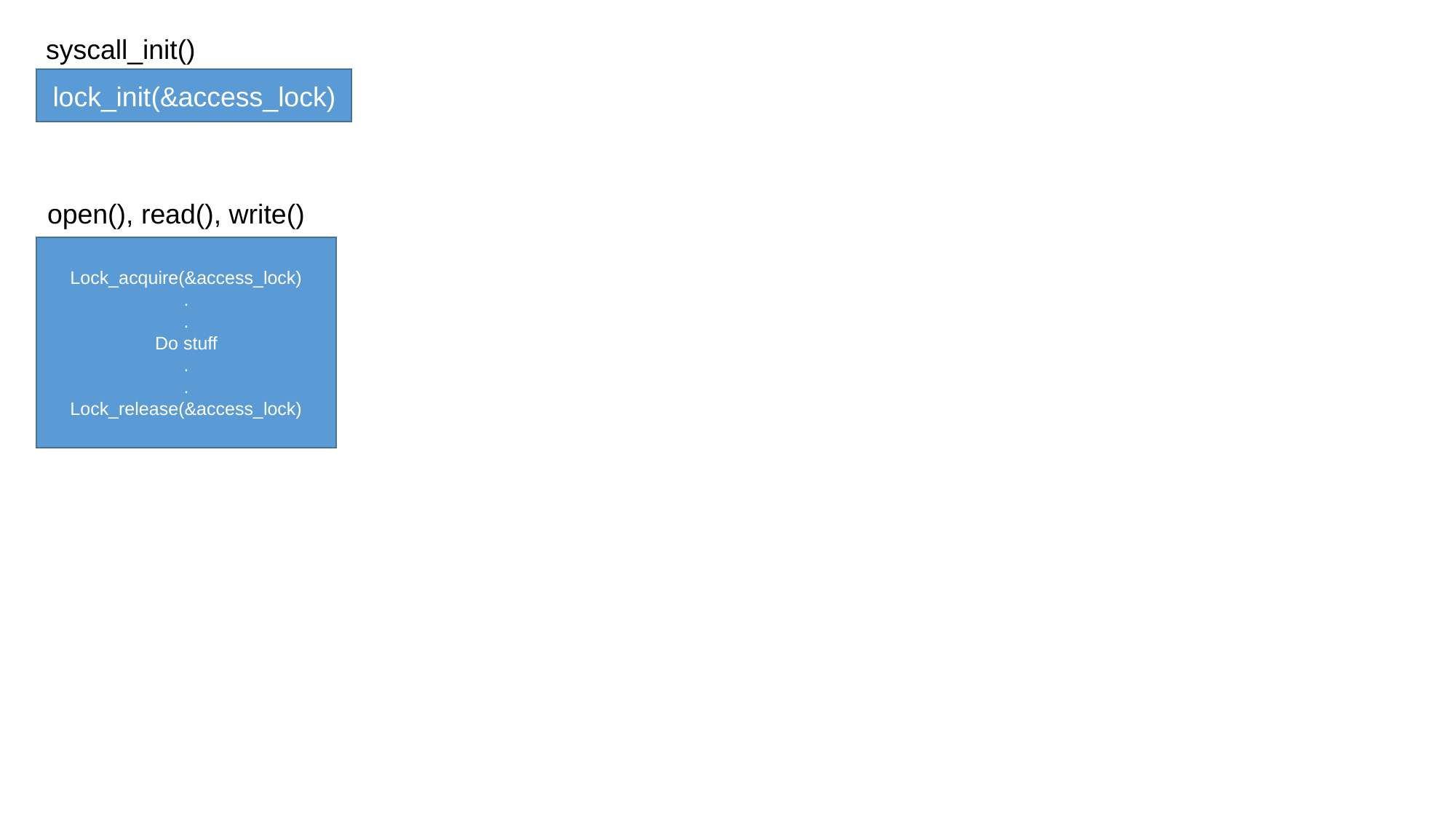

syscall_init()
lock_init(&access_lock)
open(), read(), write()
Lock_acquire(&access_lock)
.
.
Do stuff
.
.
Lock_release(&access_lock)